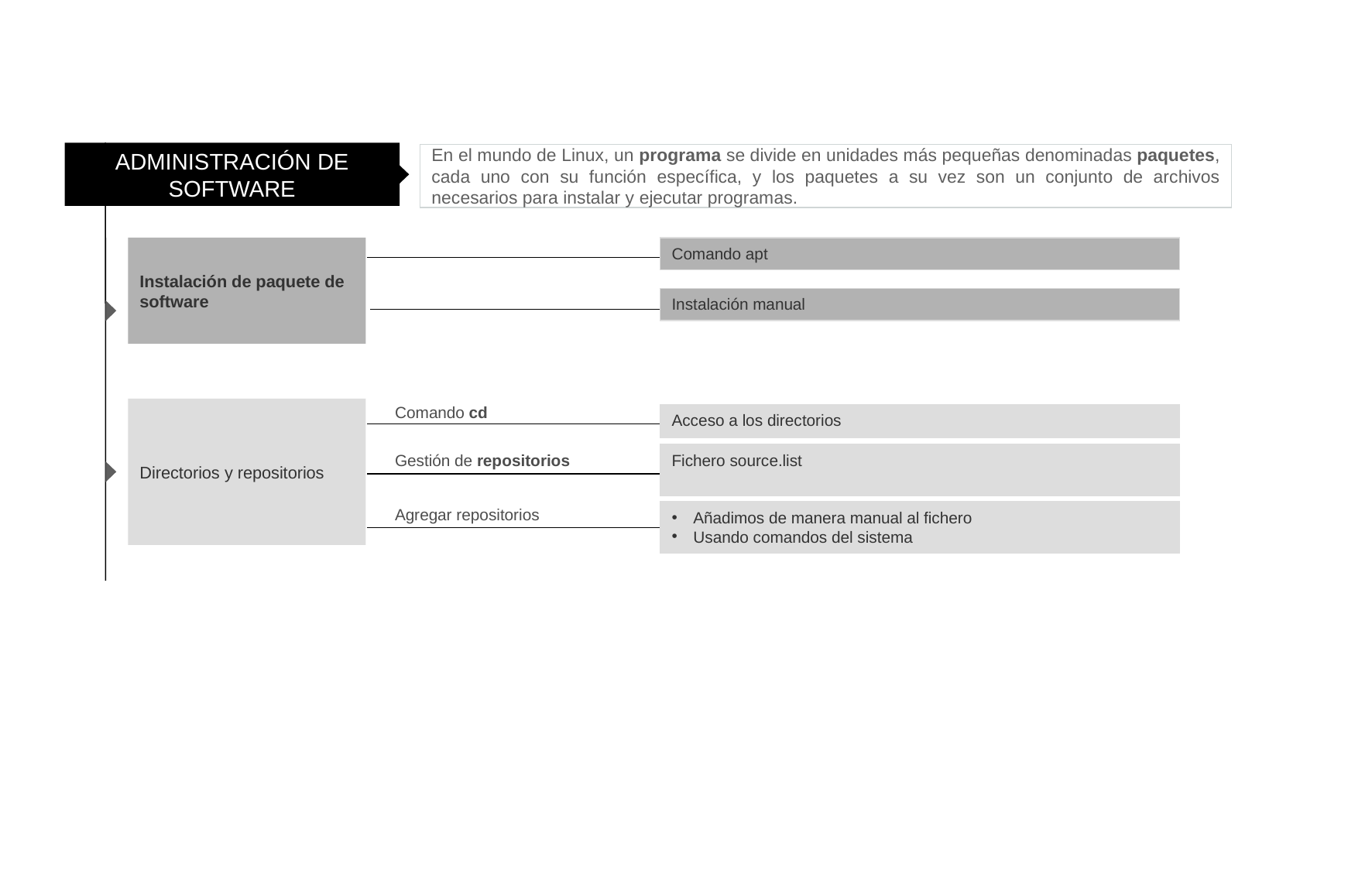

ADMINISTRACIÓN DE SOFTWARE
En el mundo de Linux, un programa se divide en unidades más pequeñas denominadas paquetes, cada uno con su función específica, y los paquetes a su vez son un conjunto de archivos necesarios para instalar y ejecutar programas.

Comando apt
Instalación de paquete de software
Instalación manual

Comando cd
Directorios y repositorios
Acceso a los directorios
Gestión de repositorios
Fichero source.list

Agregar repositorios
Añadimos de manera manual al fichero
Usando comandos del sistema